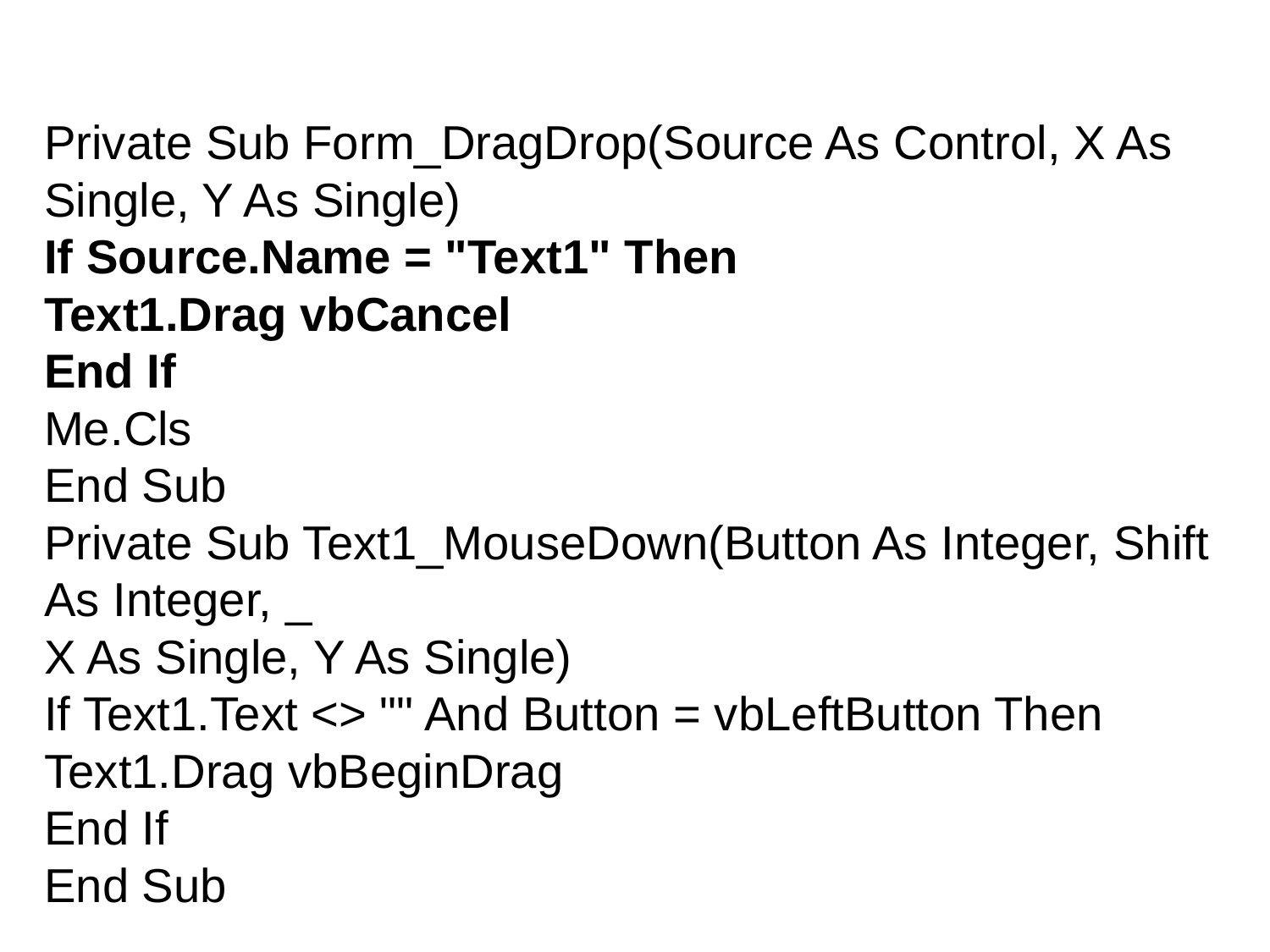

Private Sub Form_DragDrop(Source As Control, X As Single, Y As Single)
If Source.Name = "Text1" Then
Text1.Drag vbCancel
End If
Me.Cls
End Sub
Private Sub Text1_MouseDown(Button As Integer, Shift As Integer, _
X As Single, Y As Single)
If Text1.Text <> "" And Button = vbLeftButton Then
Text1.Drag vbBeginDrag
End If
End Sub